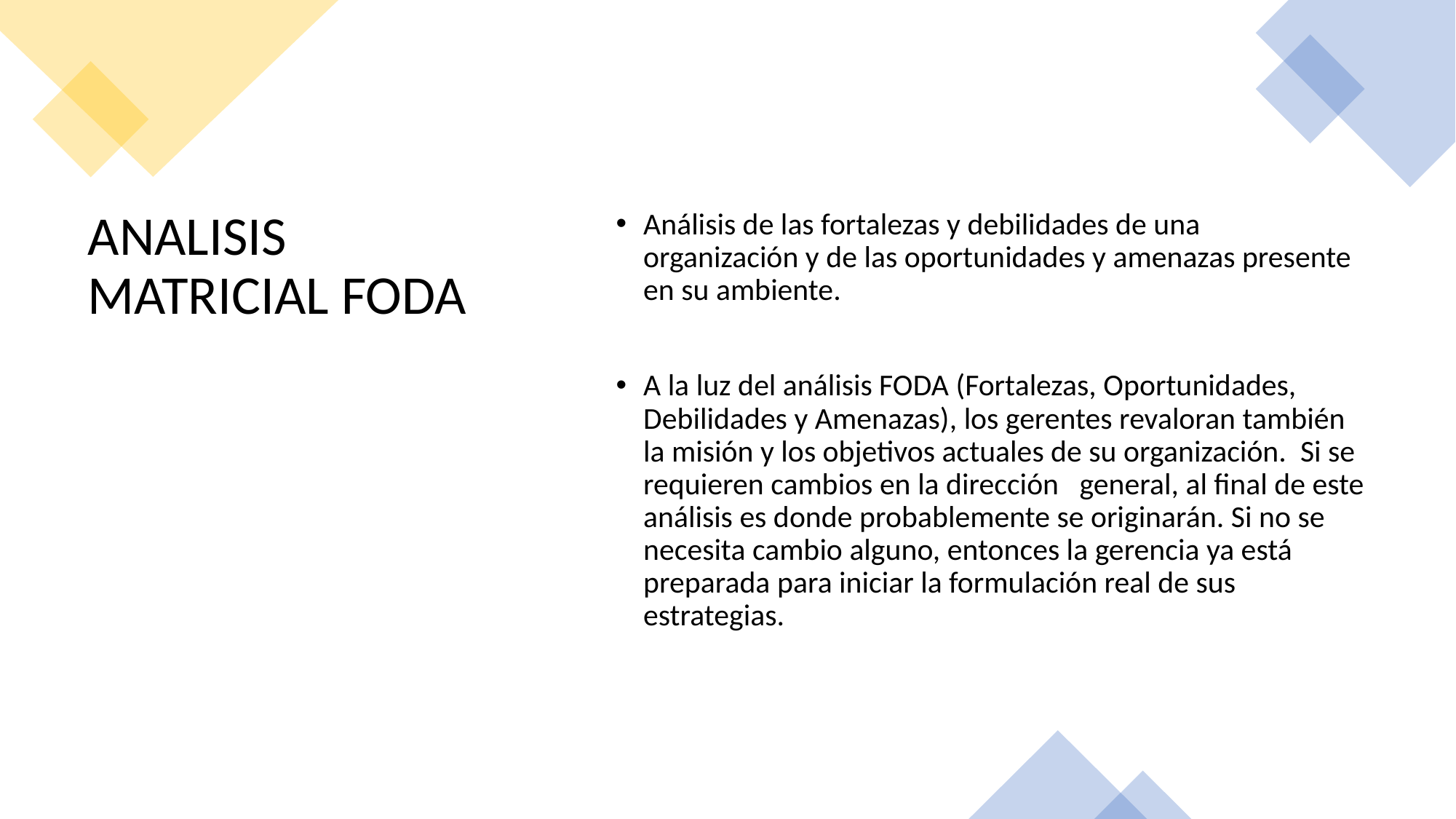

Análisis de las fortalezas y debilidades de una  organización y de las oportunidades y amenazas presente en su ambiente.

A la luz del análisis FODA (Fortalezas, Oportunidades, Debilidades y Amenazas), los gerentes revaloran también la misión y los objetivos actuales de su organización.  Si se requieren cambios en la dirección   general, al final de este análisis es donde probablemente se originarán. Si no se necesita cambio alguno, entonces la gerencia ya está  preparada para iniciar la formulación real de sus estrategias.
# ANALISIS MATRICIAL FODA